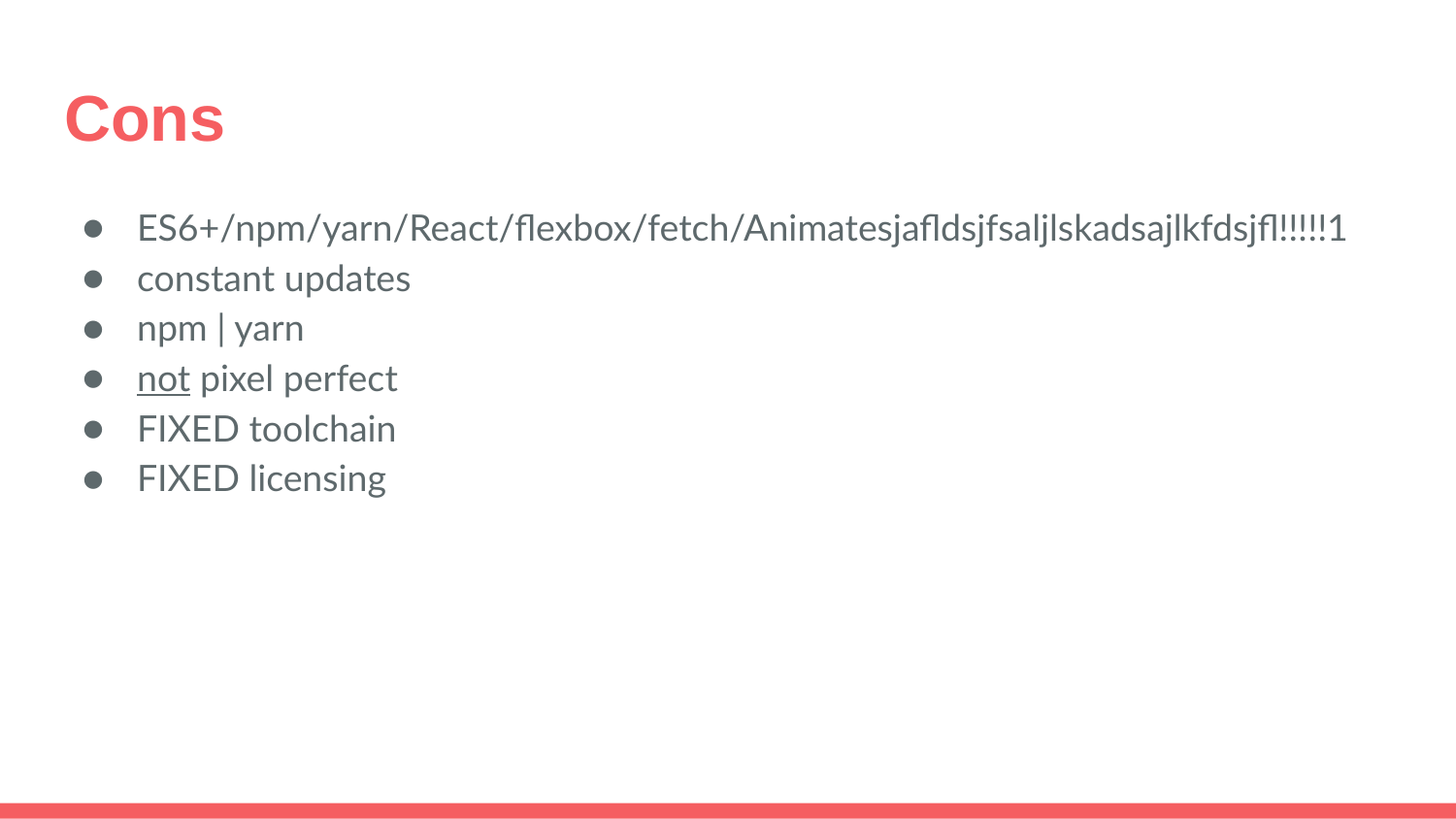

# Cons
ES6+/npm/yarn/React/flexbox/fetch/Animatesjafldsjfsaljlskadsajlkfdsjfl!!!!!1
constant updates
npm | yarn
not pixel perfect
FIXED toolchain
FIXED licensing